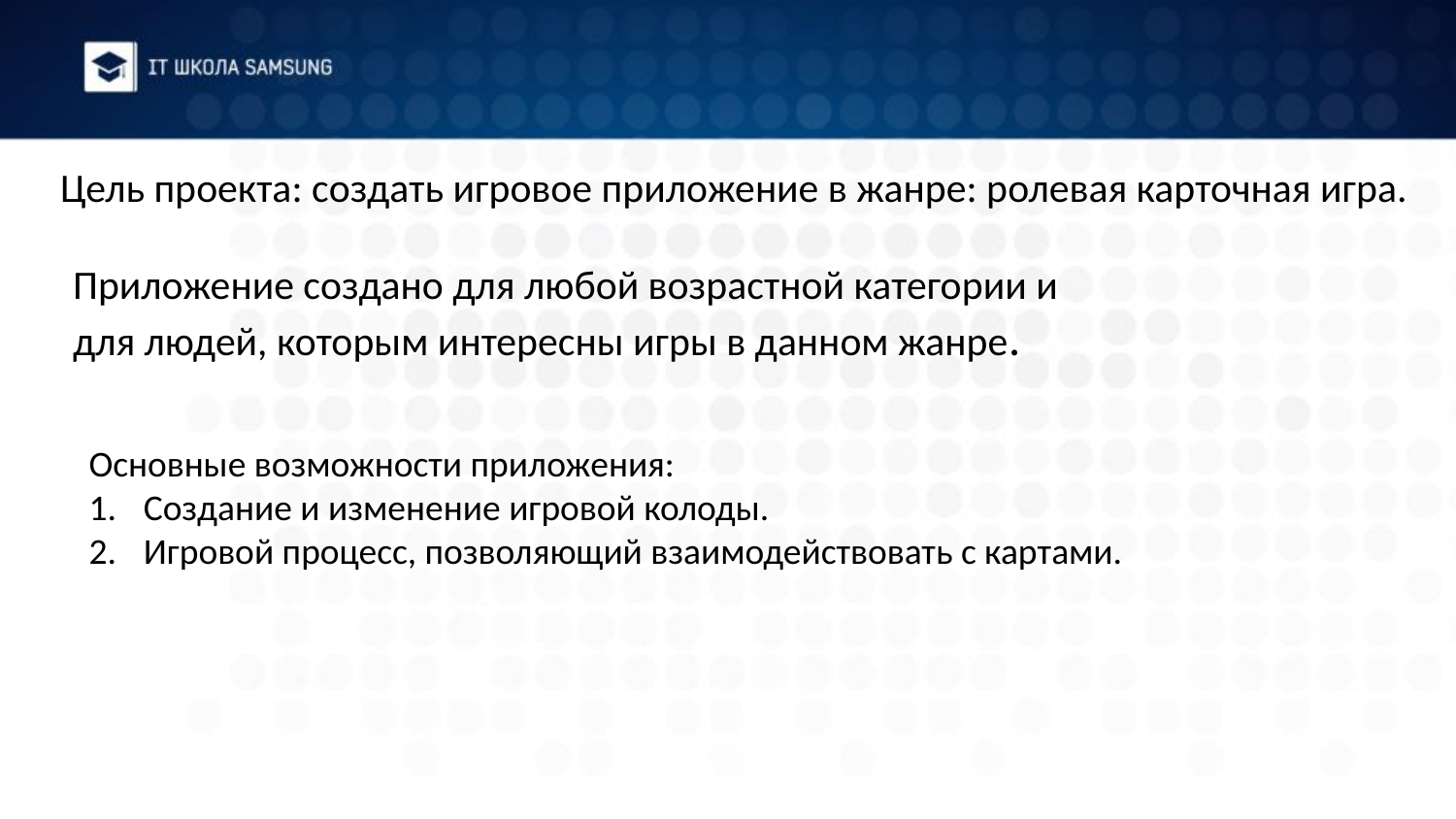

Цель проекта: создать игровое приложение в жанре: ролевая карточная игра.
Приложение создано для любой возрастной категории и
для людей, которым интересны игры в данном жанре.
Основные возможности приложения:
Создание и изменение игровой колоды.
Игровой процесс, позволяющий взаимодействовать с картами.